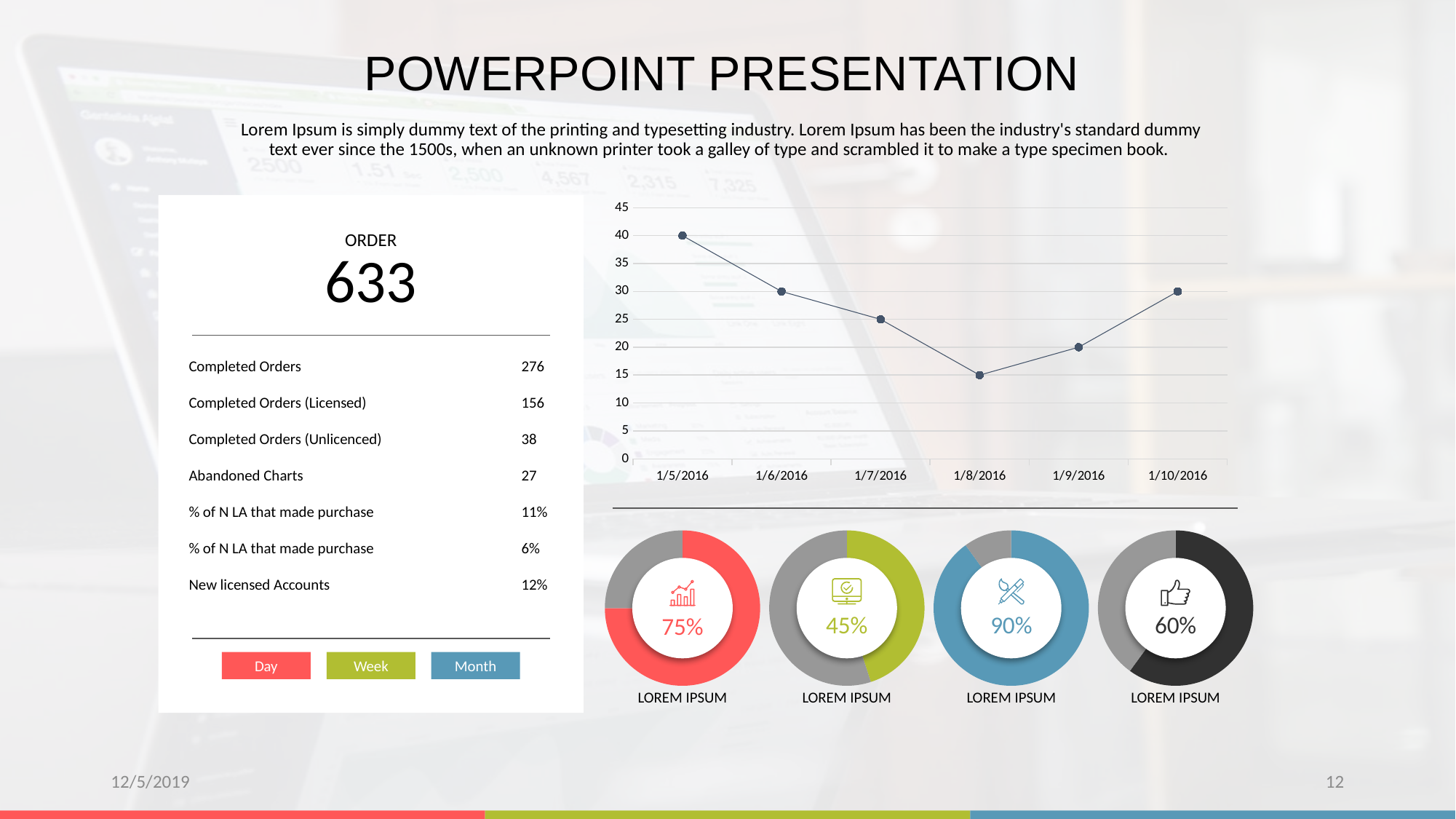

POWERPOINT PRESENTATION
Lorem Ipsum is simply dummy text of the printing and typesetting industry. Lorem Ipsum has been the industry's standard dummy text ever since the 1500s, when an unknown printer took a galley of type and scrambled it to make a type specimen book.

### Chart

| Category | Series 1 |
|---|---|
| 42374 | 40.0 |
| 42375 | 30.0 |
| 42376 | 25.0 |
| 42377 | 15.0 |
| 42378 | 20.0 |
| 42379 | 30.0 |
ORDER
633
Completed Orders
Completed Orders (Licensed)
Completed Orders (Unlicenced)
Abandoned Charts
% of N LA that made purchase
% of N LA that made purchase
New licensed Accounts
276
156
38
27
11%
6%
12%
Day
Week
Month

### Chart

| Category | Sales |
|---|---|
| 1st Qtr | 0.75 |
| 2nd Qtr | 0.25 |

### Chart

| Category | Sales |
|---|---|
| 1st Qtr | 0.45 |
| 2nd Qtr | 0.55 |

### Chart

| Category | Sales |
|---|---|
| 1st Qtr | 0.9 |
| 2nd Qtr | 0.1 |

### Chart

| Category | Sales |
|---|---|
| 1st Qtr | 0.6 |
| 2nd Qtr | 0.4 |

45%
90%
60%
75%
LOREM IPSUM
LOREM IPSUM
LOREM IPSUM
LOREM IPSUM
12/5/2019
12